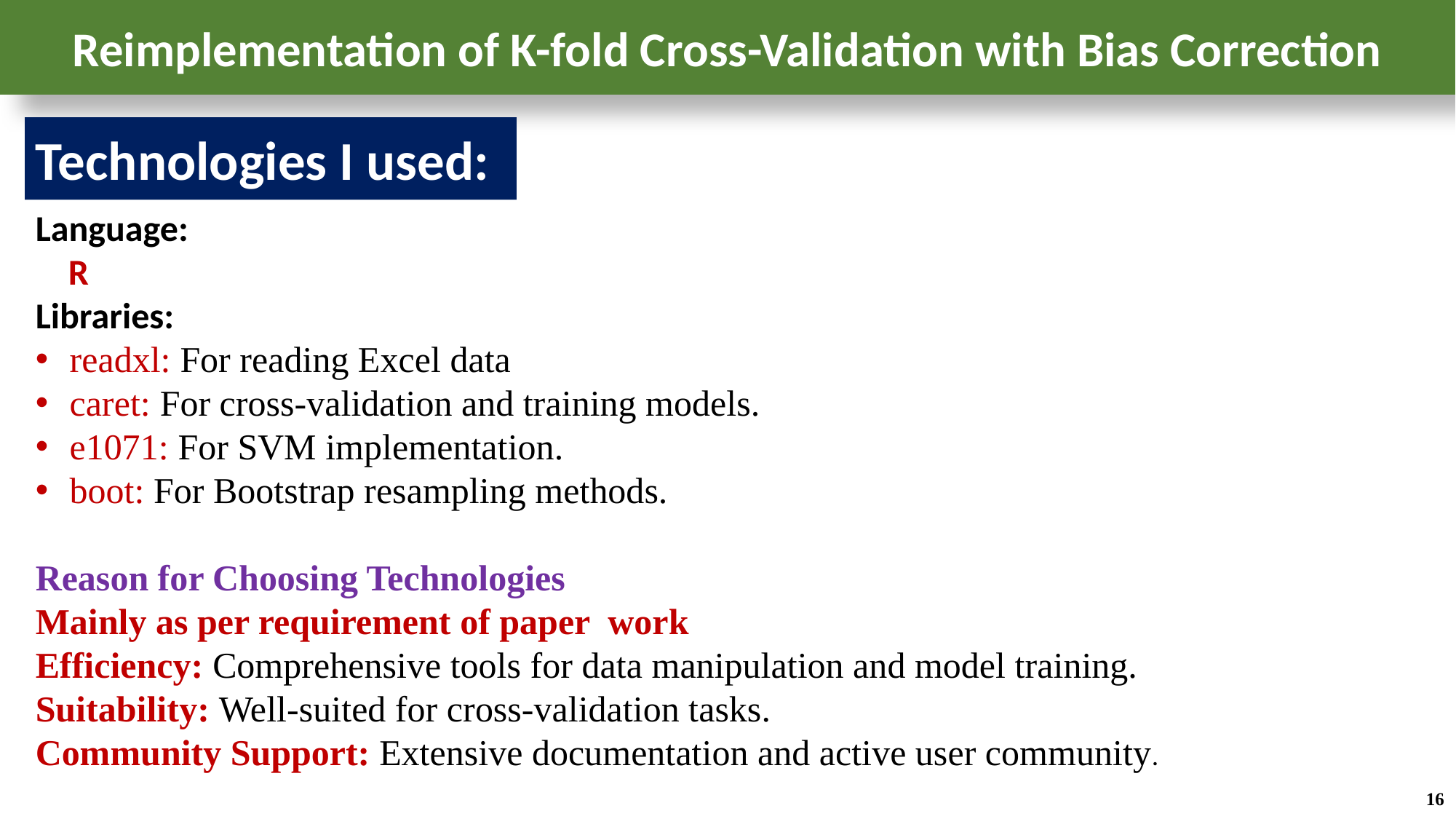

Reimplementation of K-fold Cross-Validation with Bias Correction
Technologies I used:
Language:
    R
Libraries:
readxl: For reading Excel data
caret: For cross-validation and training models.
e1071: For SVM implementation.
boot: For Bootstrap resampling methods.

Reason for Choosing Technologies
Mainly as per requirement of paper  work
Efficiency: Comprehensive tools for data manipulation and model training.
Suitability: Well-suited for cross-validation tasks.
Community Support: Extensive documentation and active user community.

16